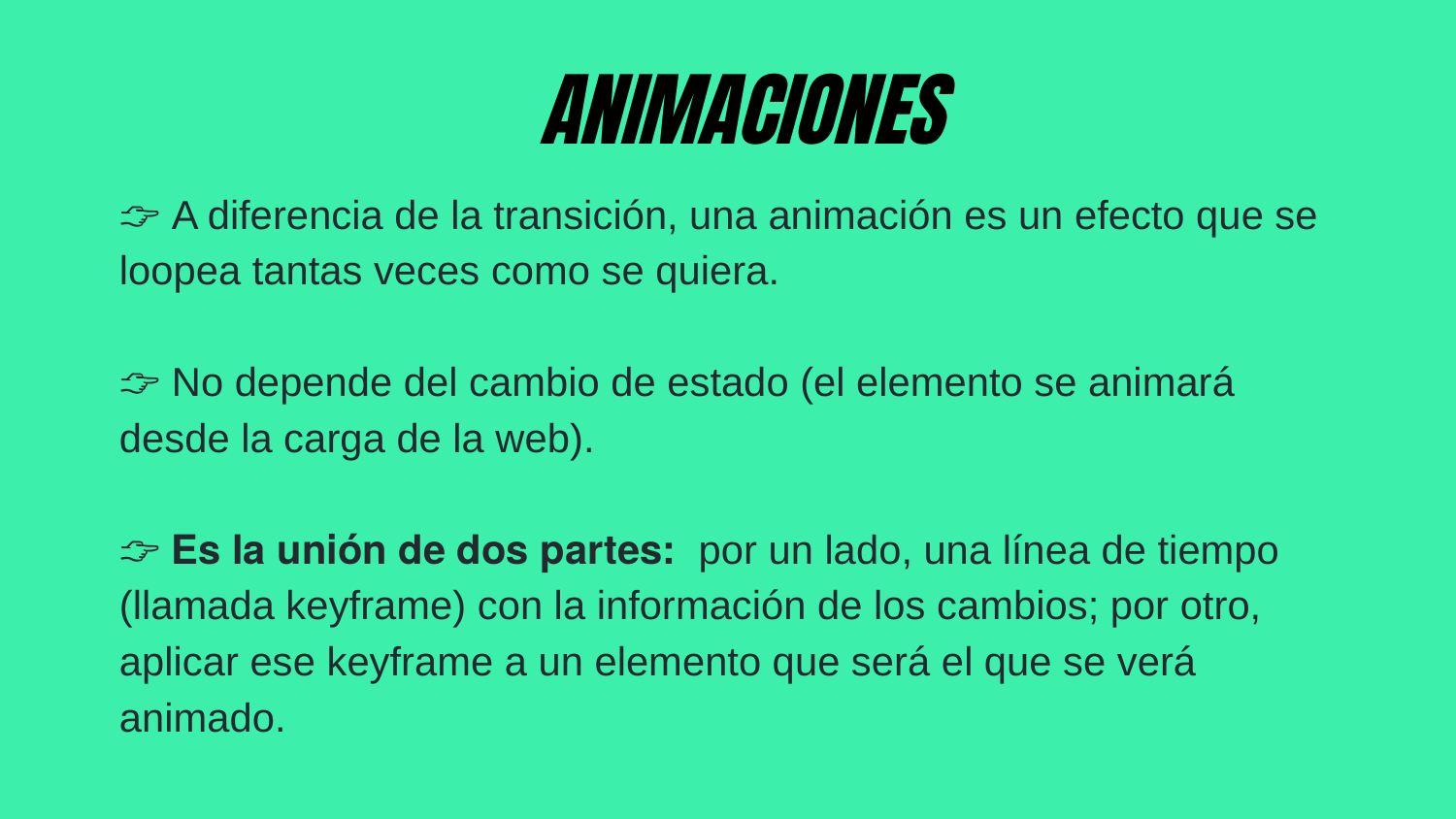

ANIMACIONES

👉 A diferencia de la transición, una animación es un efecto que se loopea tantas veces como se quiera.

👉 No depende del cambio de estado (el elemento se animará desde la carga de la web).

👉 Es la unión de dos partes:  por un lado, una línea de tiempo (llamada keyframe) con la información de los cambios; por otro, aplicar ese keyframe a un elemento que será el que se verá animado.